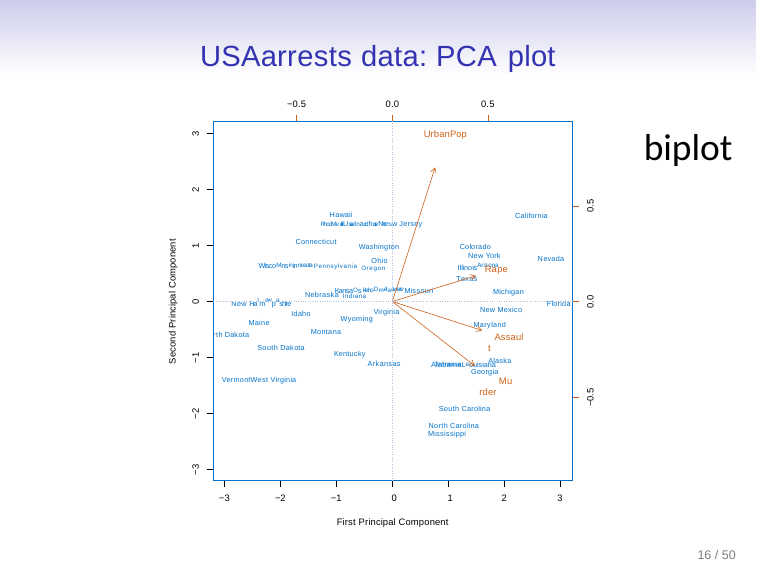

# USAarrests data: PCA plot
−0.5
0.0
0.5

biplot

UrbanPop
3
2
0.5
Hawaii
California
RhodMe aIslUsaatnacdhuseNttesw Jersey
Connecticut
Second Principal Component
Colorado
Washington
1
New York
Nevada
Ohio  WiscoMnsininnesota Pennsylvania Oregon
IllinoisArizona
Rape
Texas
KansaOs klahoDmelaaware Missouri
Nebraska Indiana
Michigan
New HaImowpashire
0.0
Florida
0
New Mexico  Maryland
Assault
TennesseLeouisiana
Virginia
Idaho
Wyoming
Maine
Montana
rth Dakota
South Dakota
Kentucky
−1
Alaska  Georgia
Murder
Arkansas
Alabama
VermontWest Virginia
−0.5
South Carolina

North Carolina  Mississippi
−2
−3
−3
−2
−1	0	1

First Principal Component
2
3
16 / 50